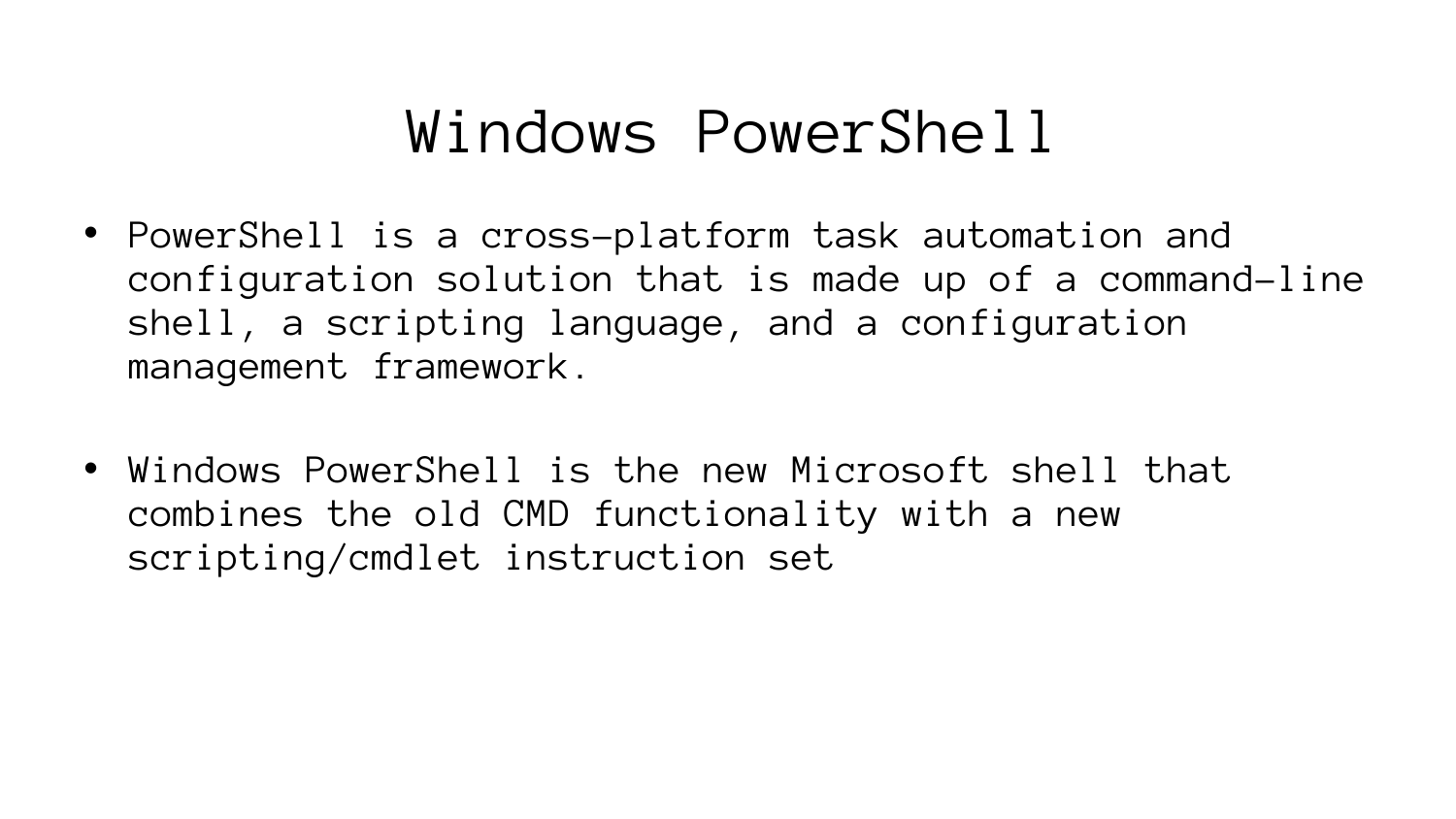

Windows PowerShell
PowerShell is a cross-platform task automation and configuration solution that is made up of a command-line shell, a scripting language, and a configuration management framework.

Windows PowerShell is the new Microsoft shell that combines the old CMD functionality with a new scripting/cmdlet instruction set